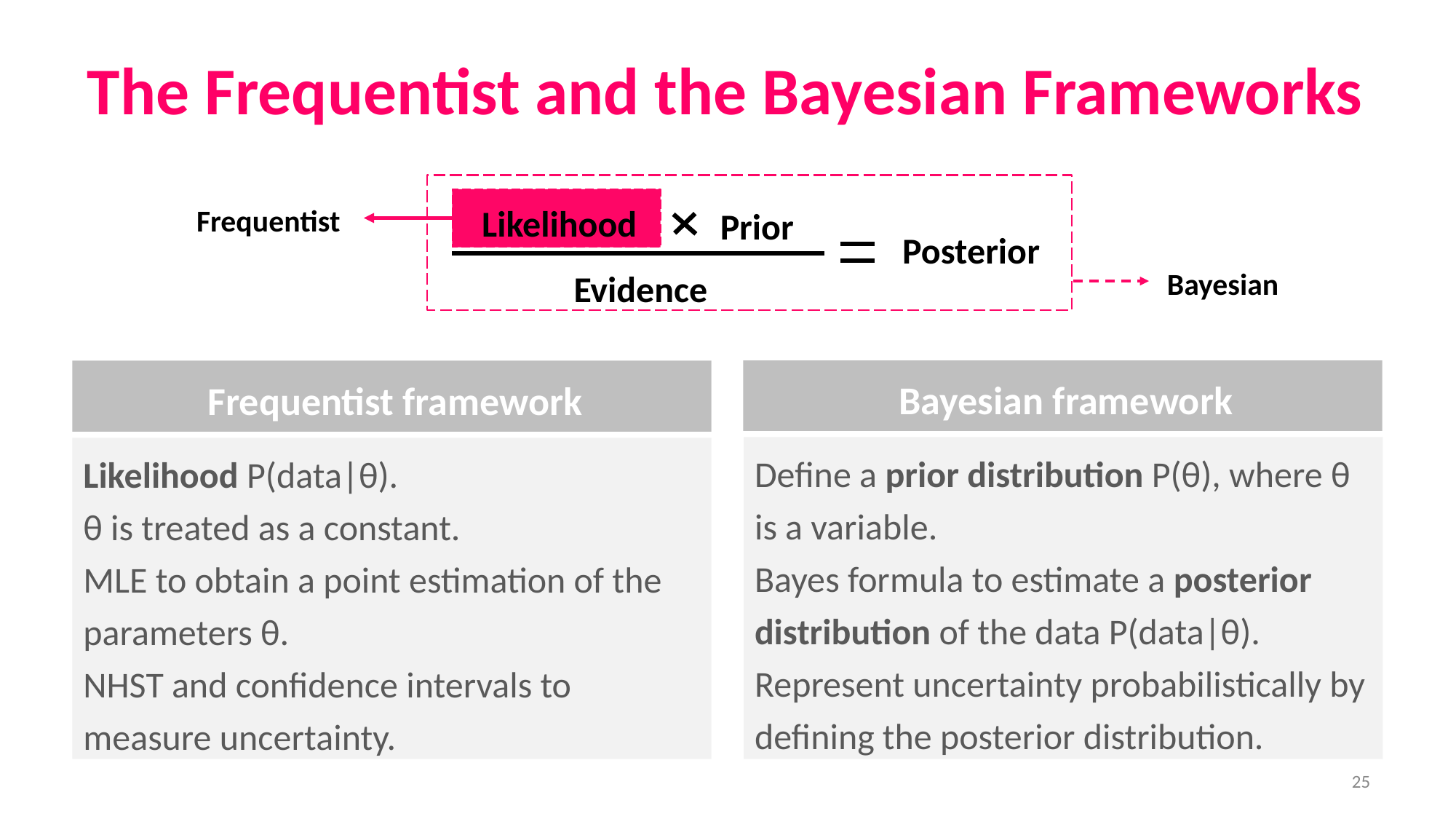

# The Frequentist and the Bayesian Frameworks

Likelihood
Prior
Evidence
Posterior
Frequentist

Bayesian
Bayesian framework
Define a prior distribution P(θ), where θ is a variable.
Bayes formula to estimate a posterior distribution of the data P(data|θ).
Represent uncertainty probabilistically by defining the posterior distribution.

Frequentist framework
Likelihood P(data|θ).
θ is treated as a constant.
MLE to obtain a point estimation of the parameters θ.
NHST and confidence intervals to measure uncertainty.

25